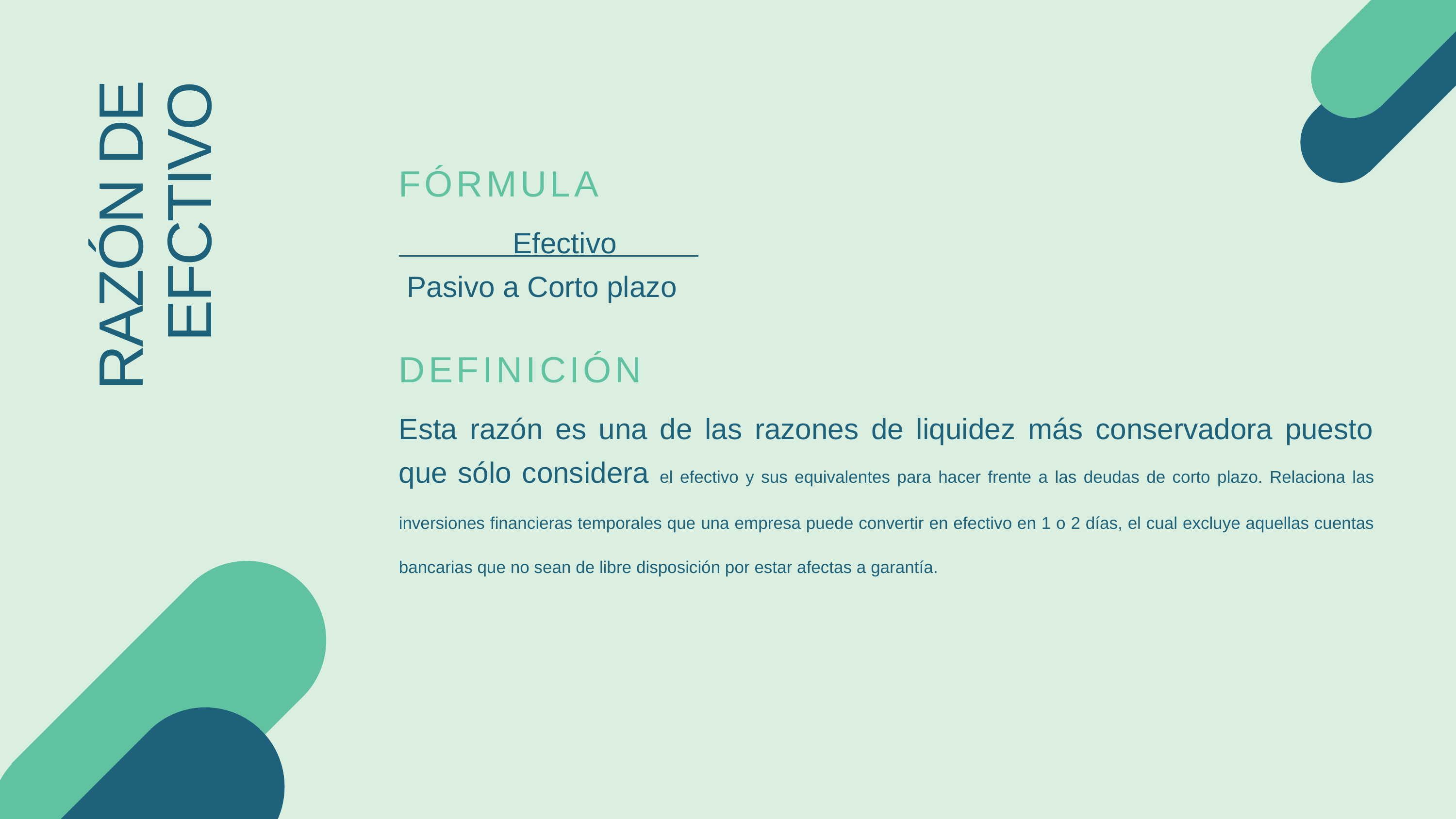

FÓRMULA
              Efectivo
 Pasivo a Corto plazo
DEFINICIÓN
Esta razón es una de las razones de liquidez más conservadora puesto que sólo considera el efectivo y sus equivalentes para hacer frente a las deudas de corto plazo. Relaciona las inversiones financieras temporales que una empresa puede convertir en efectivo en 1 o 2 días, el cual excluye aquellas cuentas bancarias que no sean de libre disposición por estar afectas a garantía.
RAZÓN DE EFCTIVO